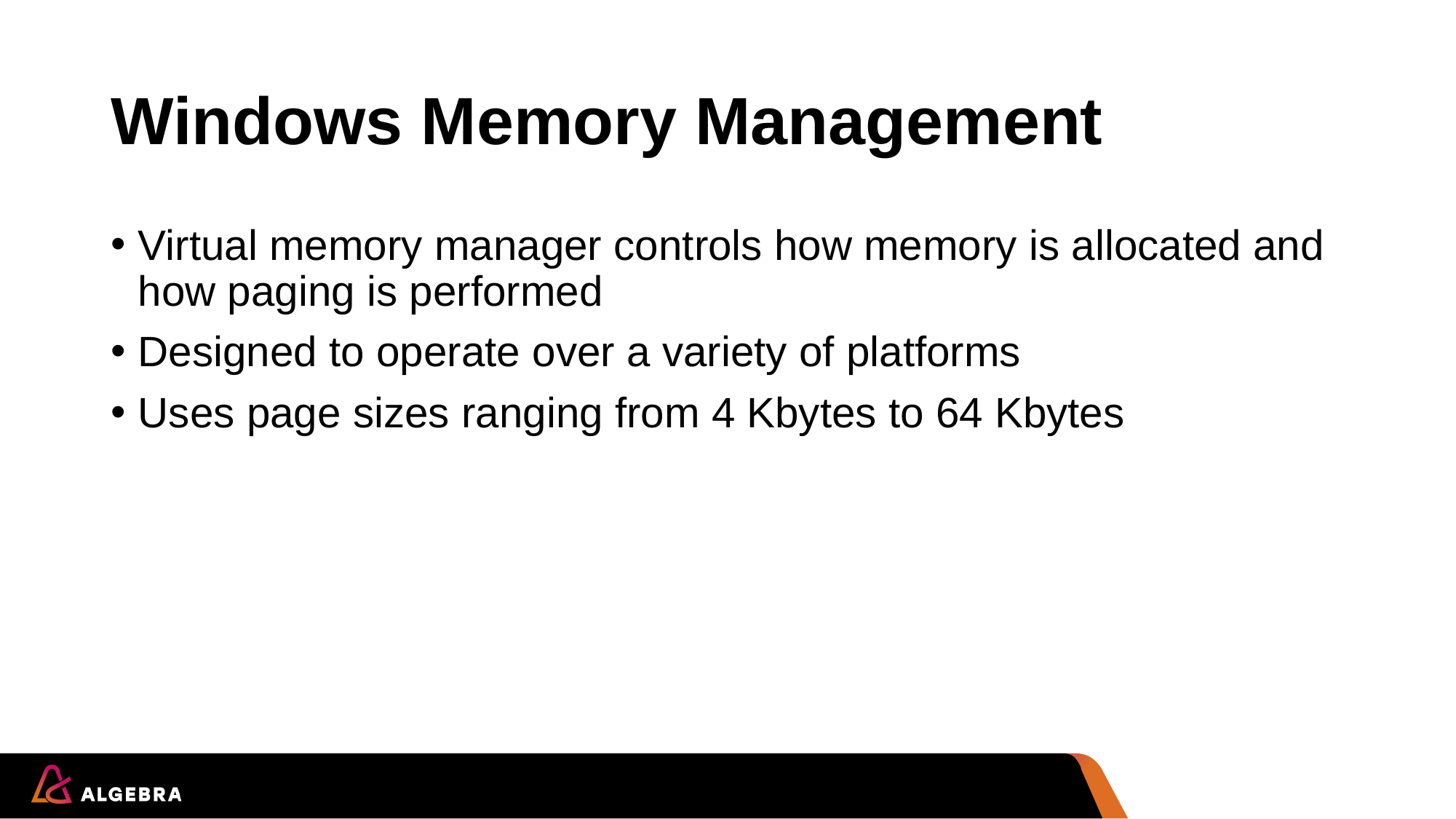

# Windows Memory Management
Virtual memory manager controls how memory is allocated and how paging is performed
Designed to operate over a variety of platforms
Uses page sizes ranging from 4 Kbytes to 64 Kbytes